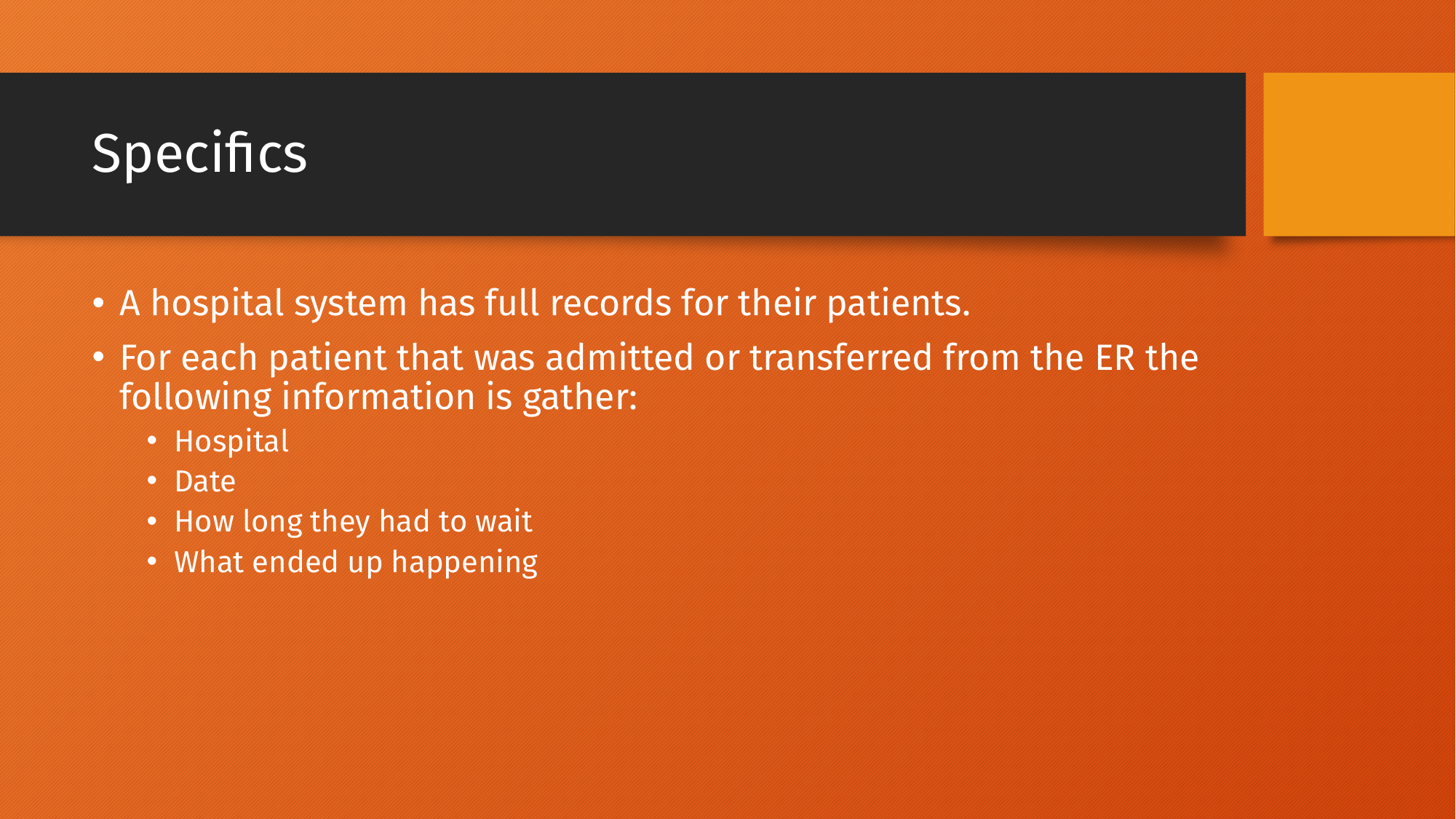

# Specifics
A hospital system has full records for their patients.
For each patient that was admitted or transferred from the ER the following information is gather:
Hospital
Date
How long they had to wait
What ended up happening